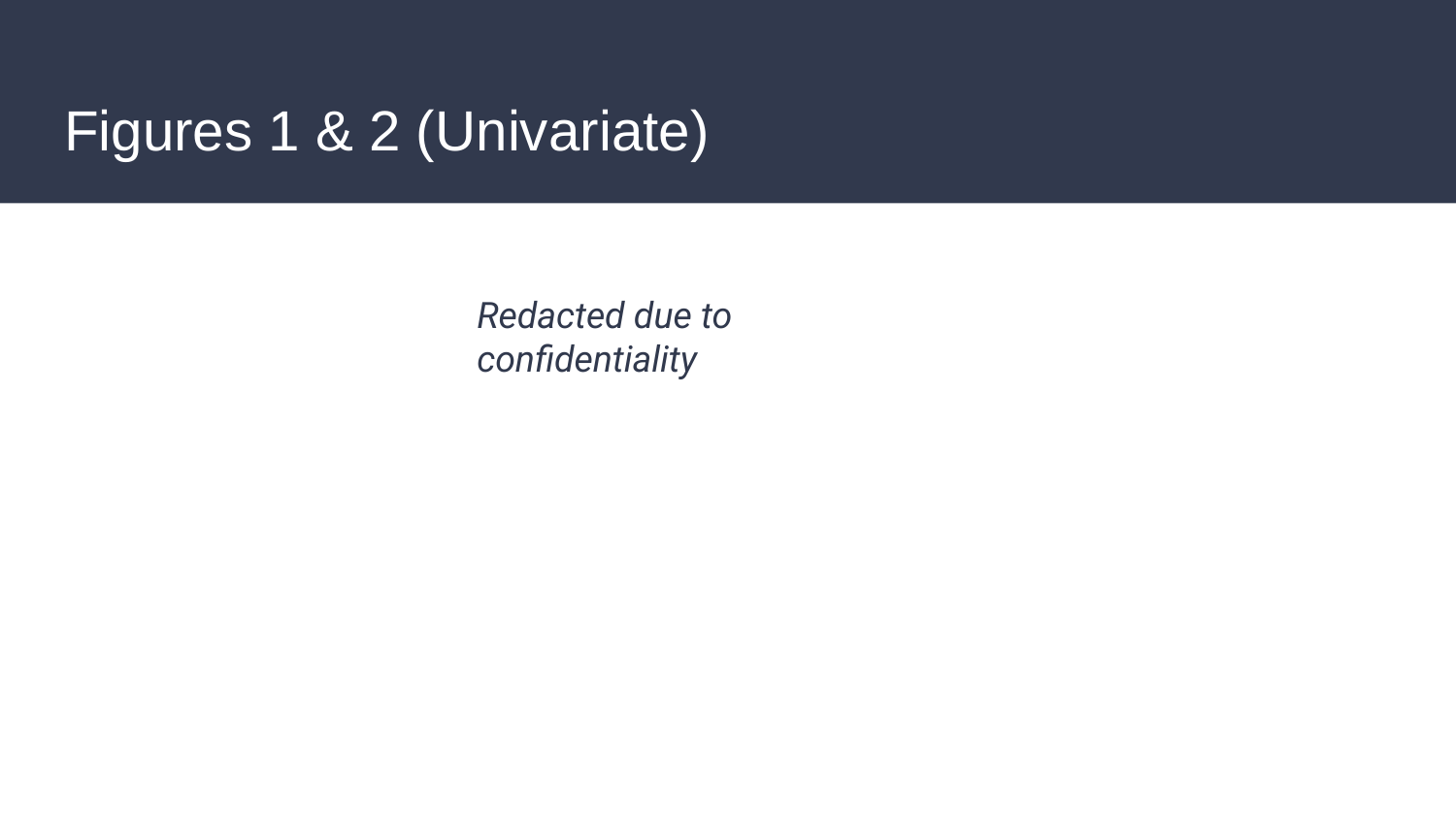

# Figures 1 & 2 (Univariate)
Redacted due to confidentiality